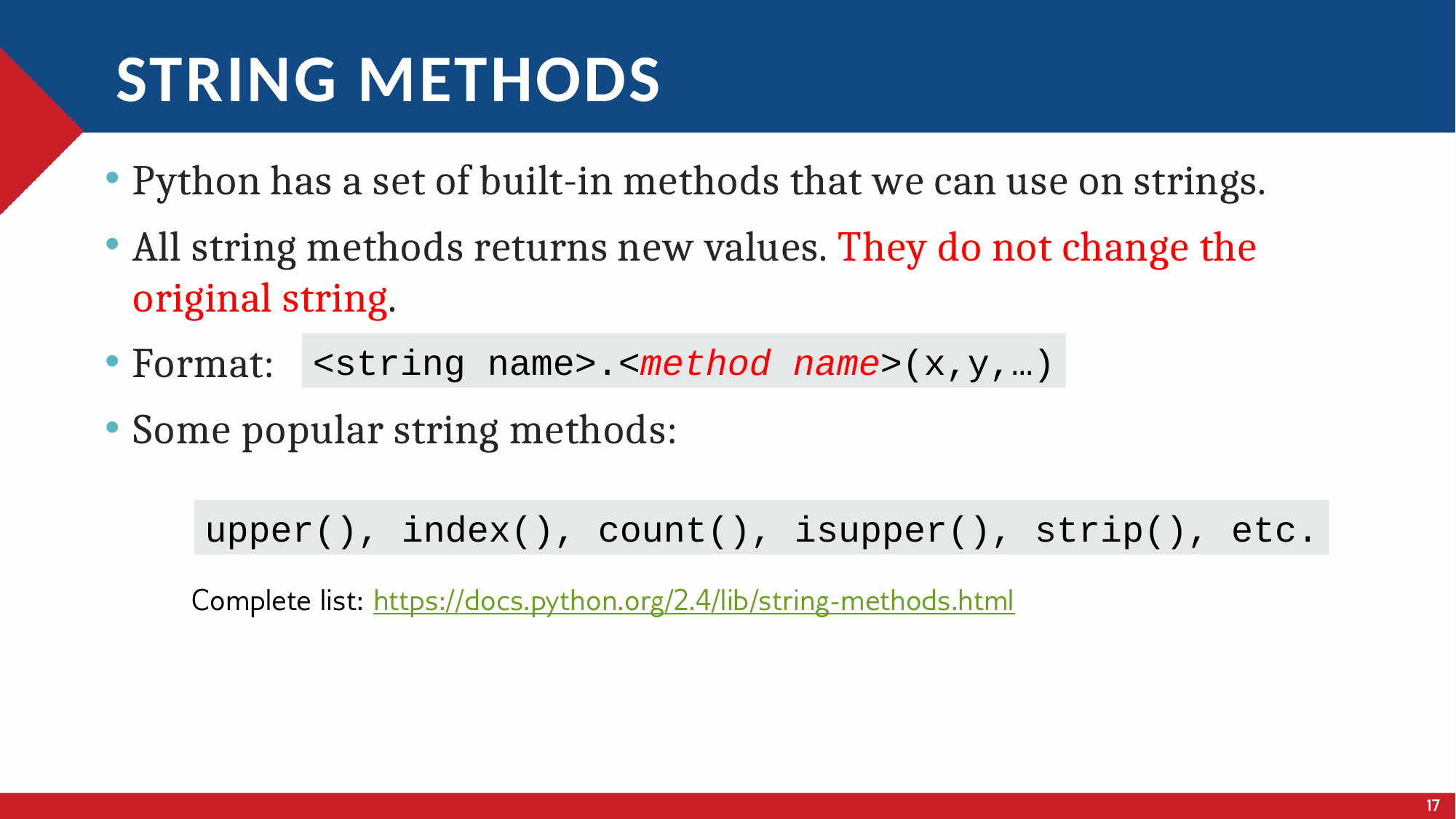

# String methods
Python has a set of built-in methods that we can use on strings.
All string methods returns new values. They do not change the original string.
Format:
Some popular string methods:
<string name>.<method name>(x,y,…)
upper(), index(), count(), isupper(), strip(), etc.
Complete list: https://docs.python.org/2.4/lib/string-methods.html
17